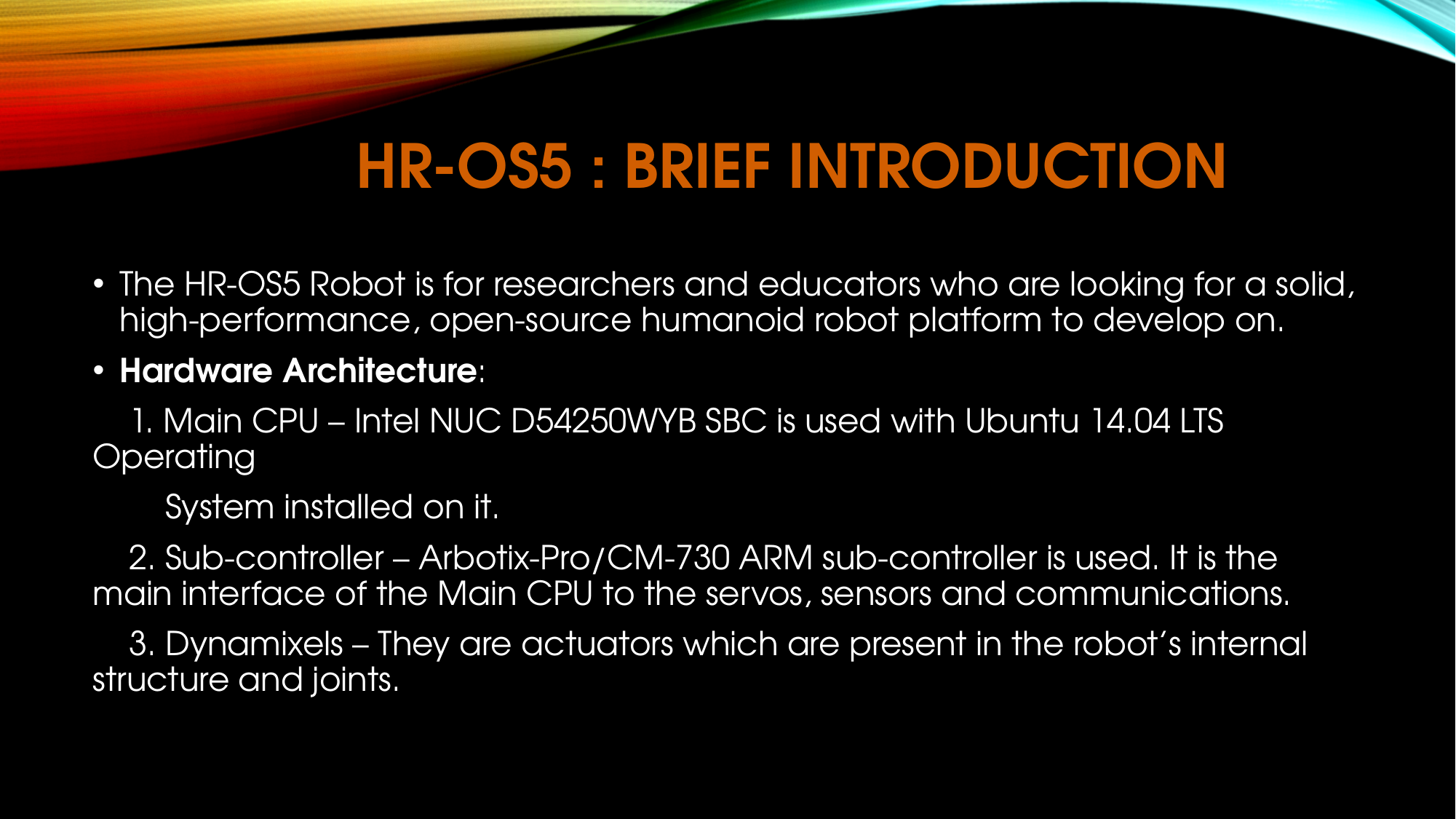

# HR-OS5 : Brief Introduction
The HR-OS5 Robot is for researchers and educators who are looking for a solid, high-performance, open-source humanoid robot platform to develop on.
Hardware Architecture:
    1. Main CPU – Intel NUC D54250WYB SBC is used with Ubuntu 14.04 LTS Operating
        System installed on it.
    2. Sub-controller – Arbotix-Pro/CM-730 ARM sub-controller is used. It is the main interface of the Main CPU to the servos, sensors and communications.
    3. Dynamixels – They are actuators which are present in the robot’s internal structure and joints.